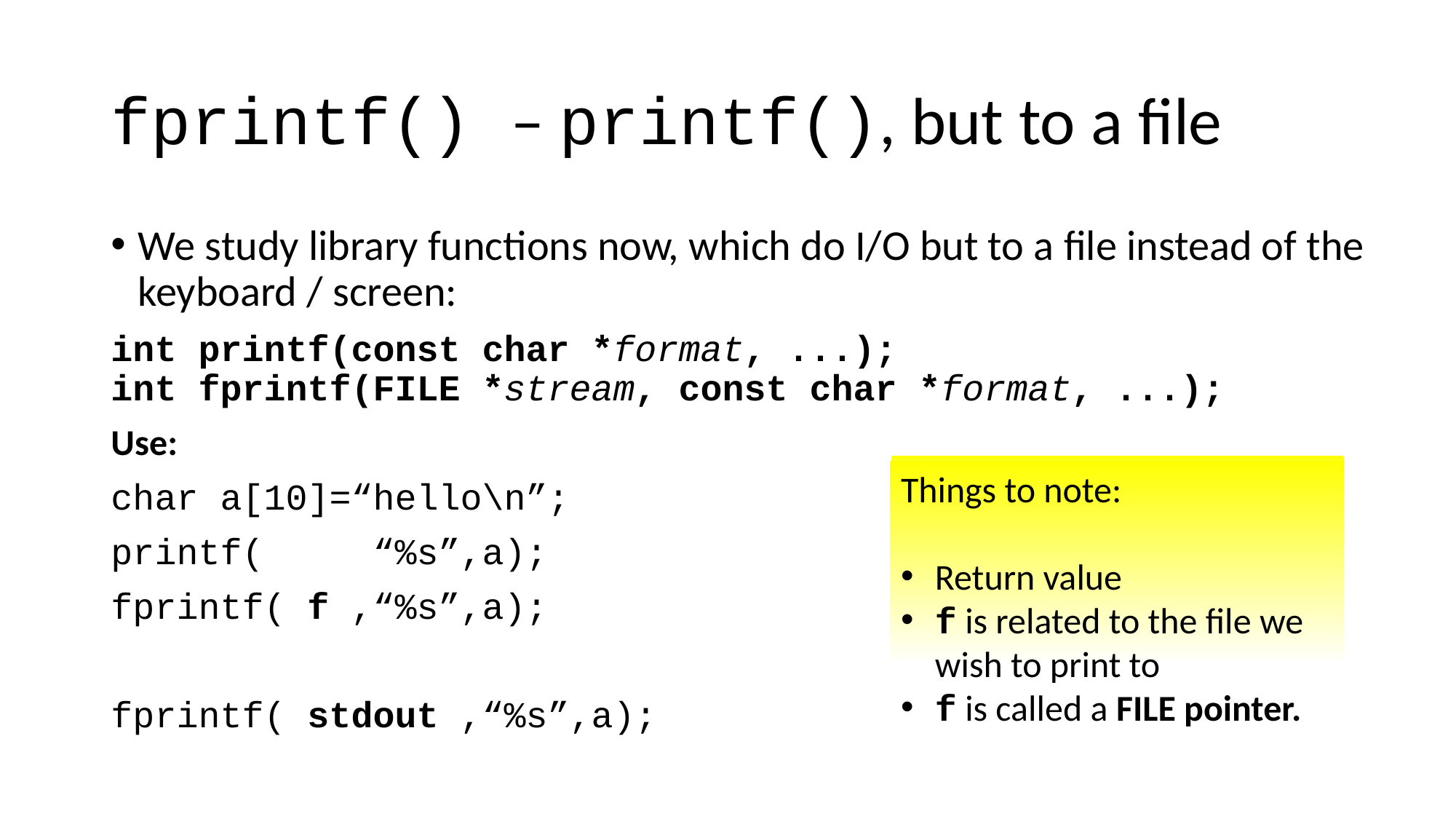

# fprintf() – printf(), but to a file
We study library functions now, which do I/O but to a file instead of the
keyboard / screen:
int printf(const char *format, ...);
int fprintf(FILE *stream, const char *format, ...);
Use:
char a[10]=“hello\n”;
printf(     “%s”,a);
fprintf( f ,“%s”,a);

fprintf( stdout ,“%s”,a);

Things to note:
Return value
f is related to the file we wish to print to
f is called a FILE pointer.